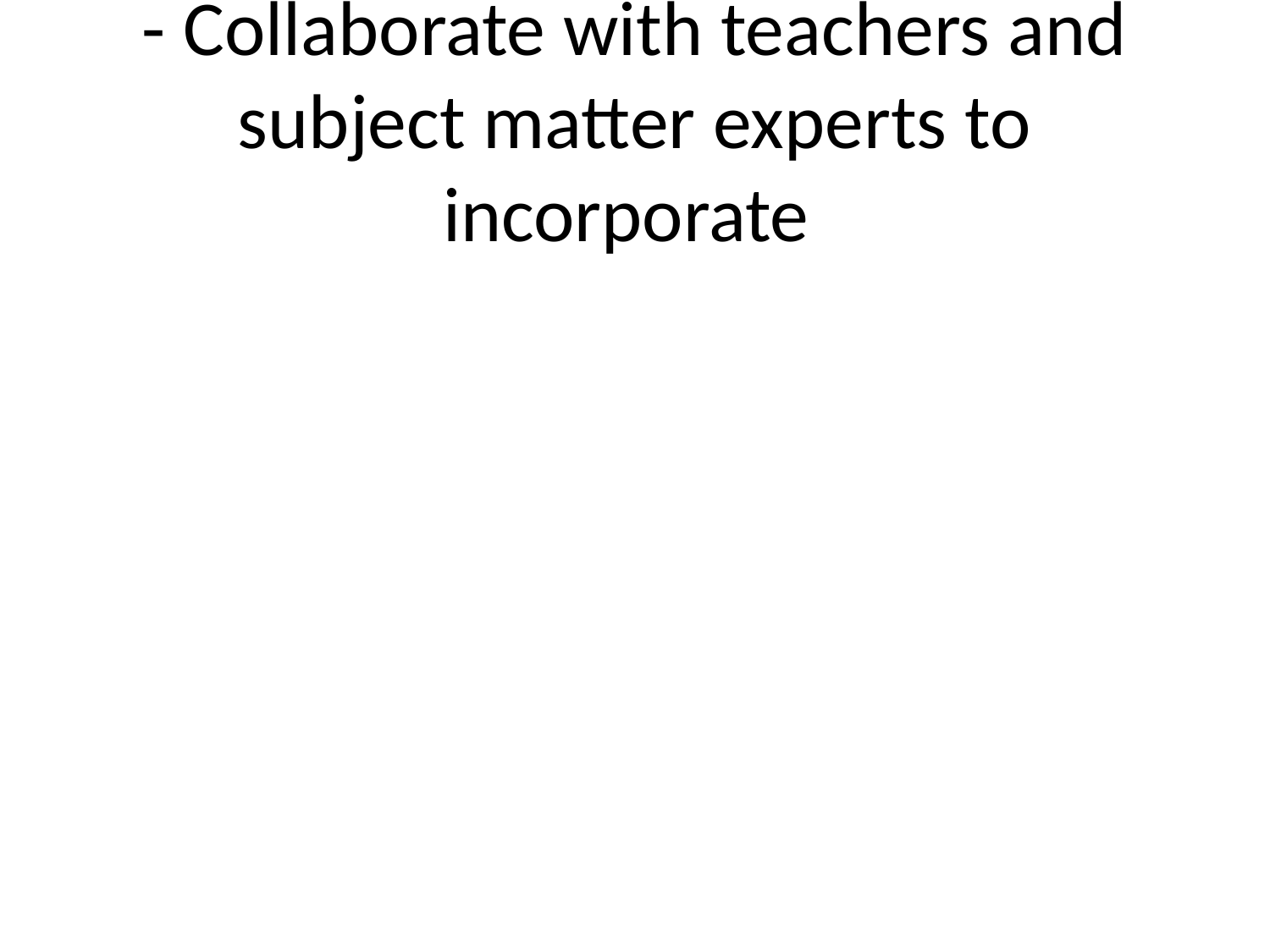

# - Collaborate with teachers and subject matter experts to incorporate